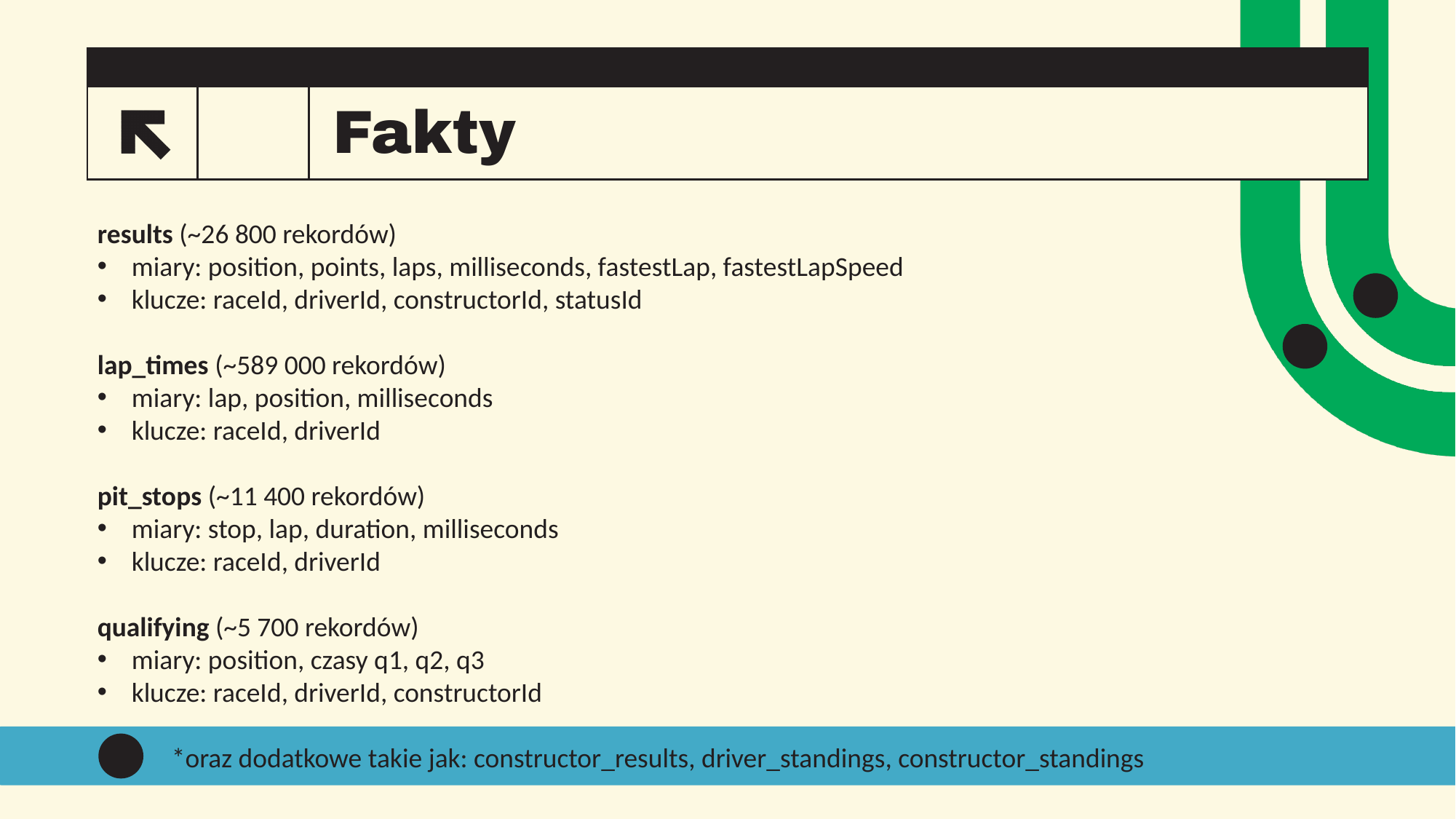

# Fakty

4
results (~26 800 rekordów)
miary: position, points, laps, milliseconds, fastestLap, fastestLapSpeed
klucze: raceId, driverId, constructorId, statusId

lap_times (~589 000 rekordów)
miary: lap, position, milliseconds
klucze: raceId, driverId

pit_stops (~11 400 rekordów)
miary: stop, lap, duration, milliseconds
klucze: raceId, driverId

qualifying (~5 700 rekordów)
miary: position, czasy q1, q2, q3
klucze: raceId, driverId, constructorId

            *oraz dodatkowe takie jak: constructor_results, driver_standings, constructor_standings